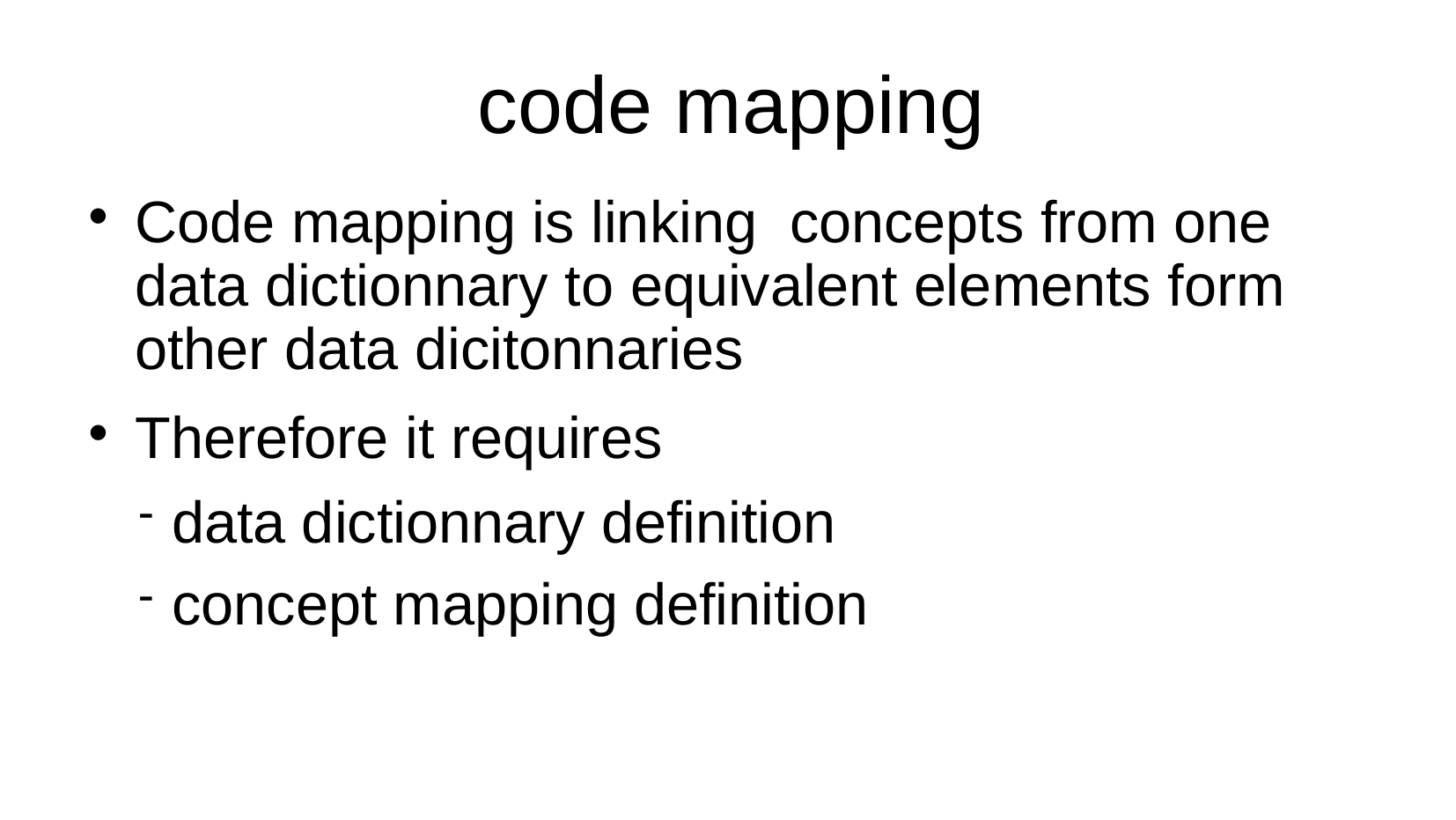

# code mapping
Code mapping is linking  concepts from one data dictionnary to equivalent elements form other data dicitonnaries
Therefore it requires
data dictionnary definition
concept mapping definition